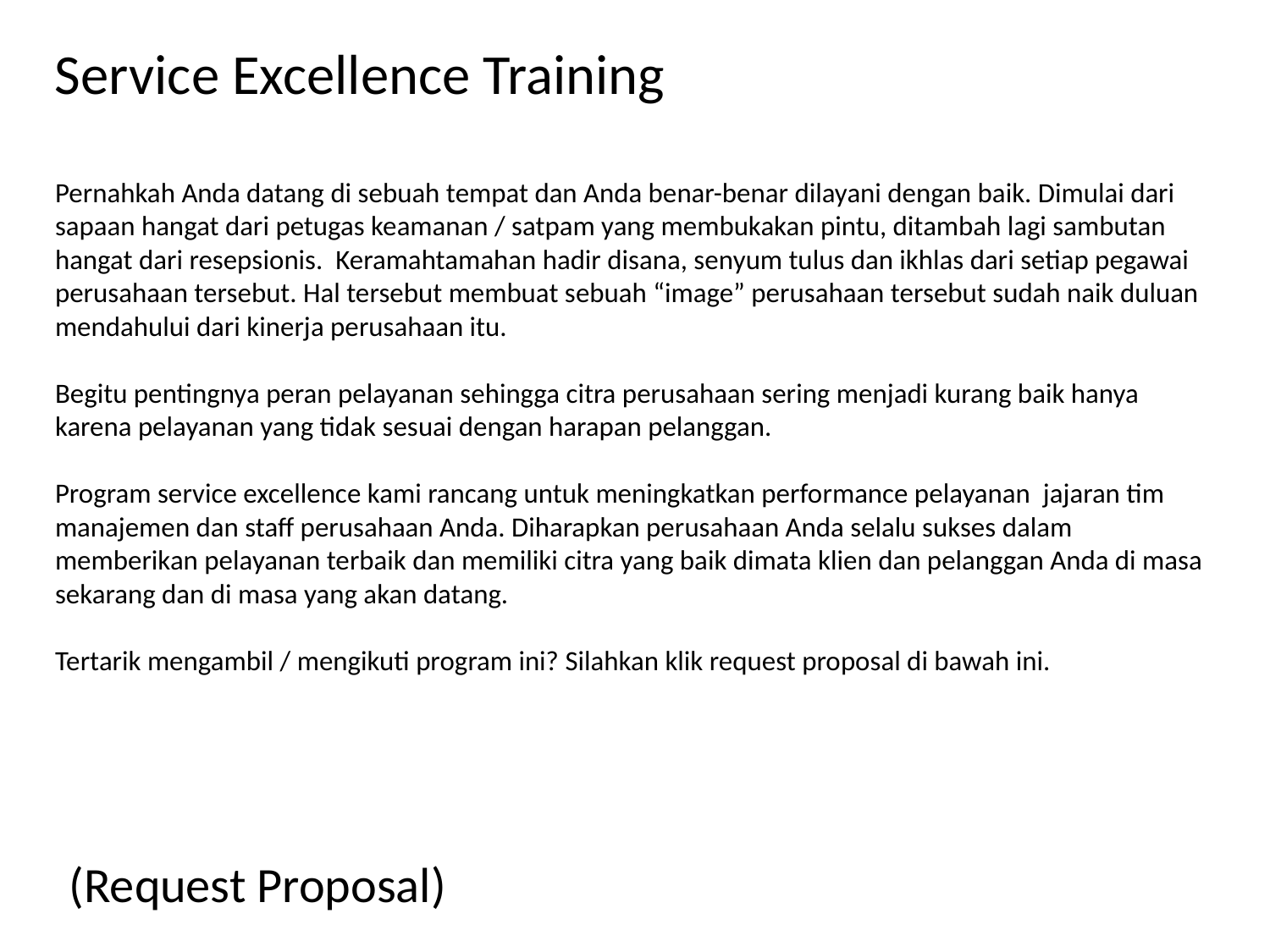

Service Excellence Training
Pernahkah Anda datang di sebuah tempat dan Anda benar-benar dilayani dengan baik. Dimulai dari sapaan hangat dari petugas keamanan / satpam yang membukakan pintu, ditambah lagi sambutan hangat dari resepsionis.  Keramahtamahan hadir disana, senyum tulus dan ikhlas dari setiap pegawai perusahaan tersebut. Hal tersebut membuat sebuah “image” perusahaan tersebut sudah naik duluan mendahului dari kinerja perusahaan itu.

Begitu pentingnya peran pelayanan sehingga citra perusahaan sering menjadi kurang baik hanya karena pelayanan yang tidak sesuai dengan harapan pelanggan.

Program service excellence kami rancang untuk meningkatkan performance pelayanan  jajaran tim manajemen dan staff perusahaan Anda. Diharapkan perusahaan Anda selalu sukses dalam memberikan pelayanan terbaik dan memiliki citra yang baik dimata klien dan pelanggan Anda di masa sekarang dan di masa yang akan datang.

Tertarik mengambil / mengikuti program ini? Silahkan klik request proposal di bawah ini.
(Request Proposal)